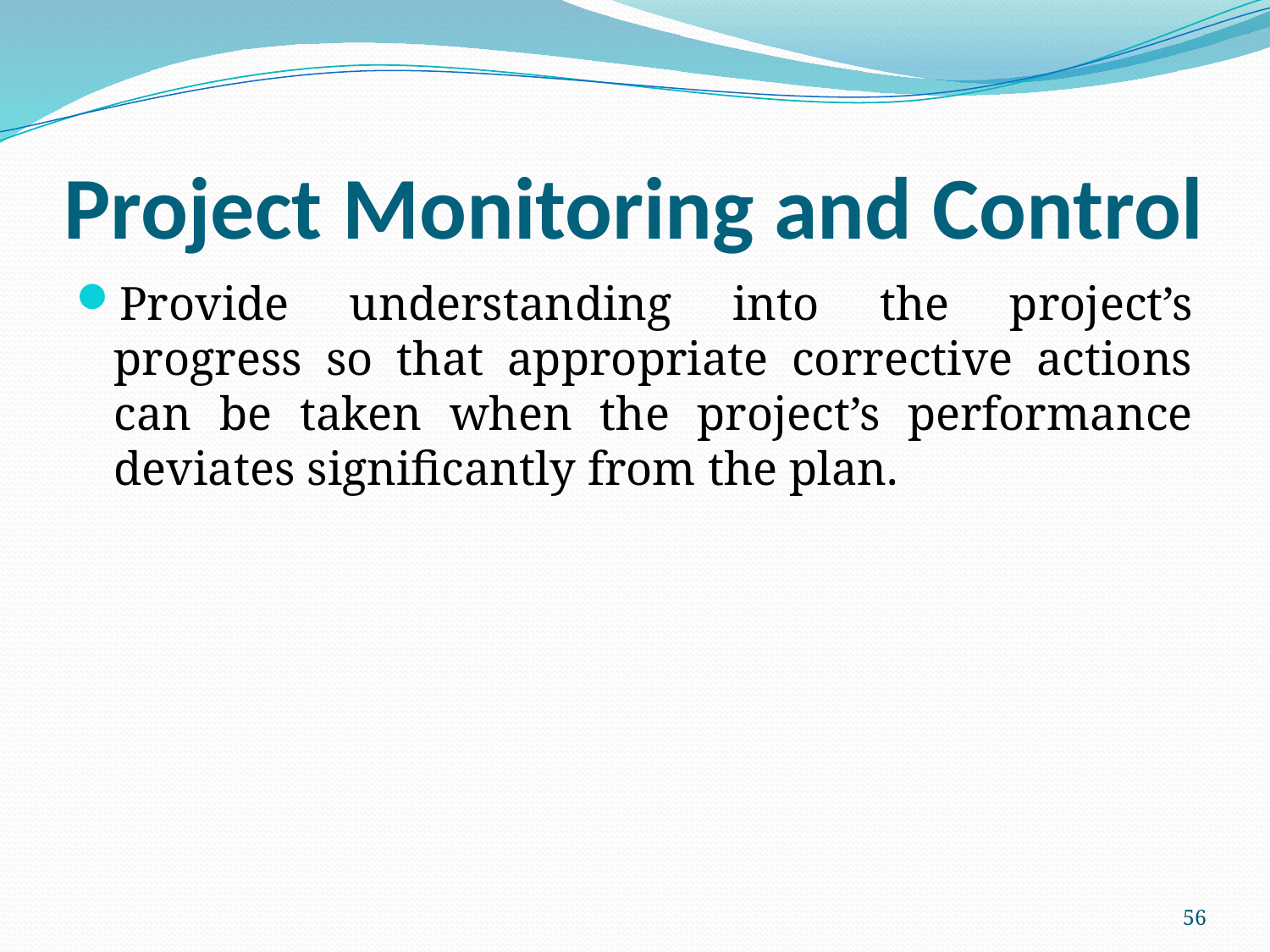

# Project Monitoring and Control
Provide understanding into the project’s progress so that appropriate corrective actions can be taken when the project’s performance deviates significantly from the plan.

56